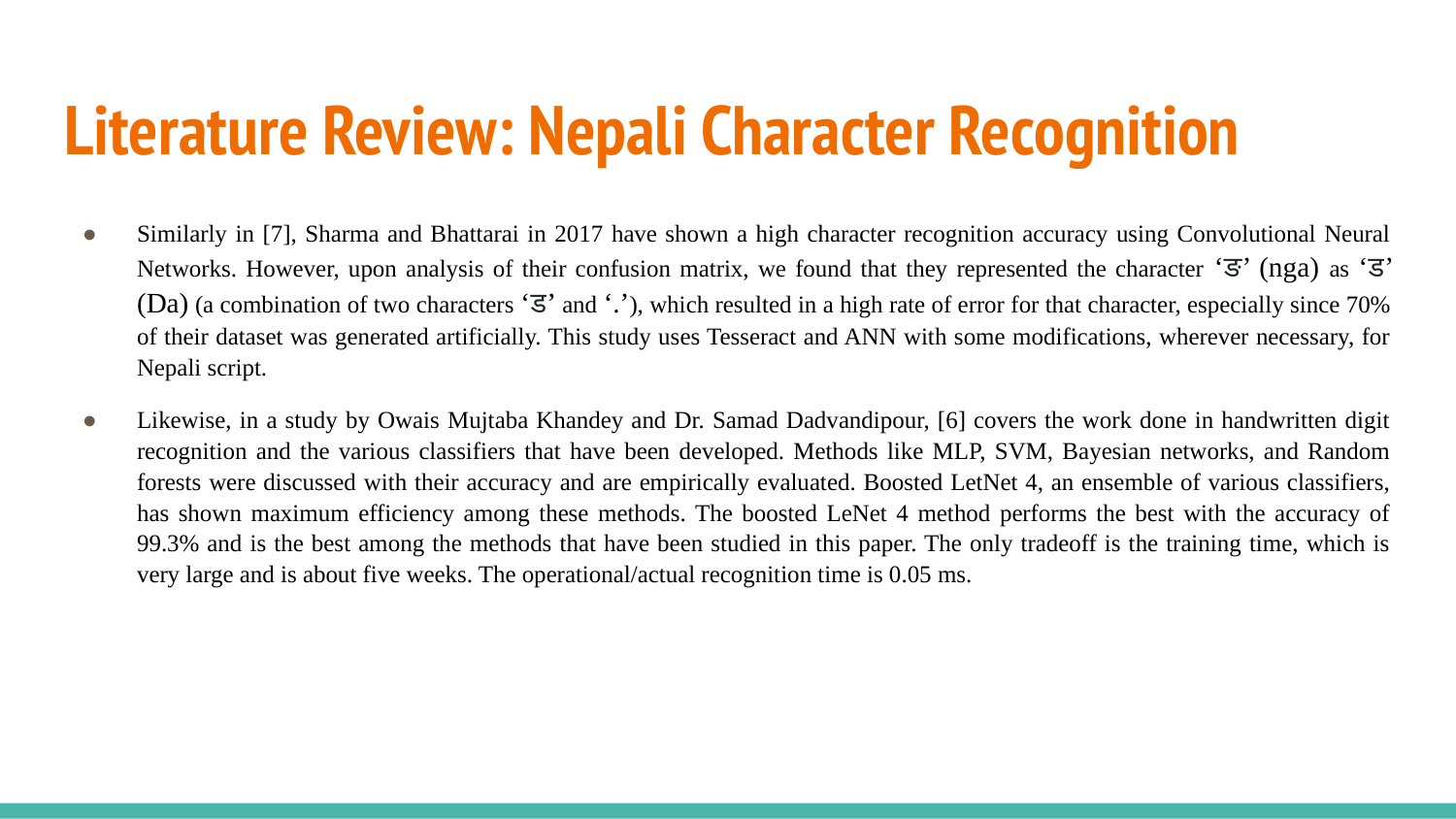

# Literature Review: Nepali Character Recognition

Similarly in [7], Sharma and Bhattarai in 2017 have shown a high character recognition accuracy using Convolutional Neural Networks. However, upon analysis of their confusion matrix, we found that they represented the character ‘ङ’ (nga) as ‘ड’ (Da) (a combination of two characters ‘ड’ and ‘.’), which resulted in a high rate of error for that character, especially since 70% of their dataset was generated artificially. This study uses Tesseract and ANN with some modifications, wherever necessary, for Nepali script.
Likewise, in a study by Owais Mujtaba Khandey and Dr. Samad Dadvandipour, [6] covers the work done in handwritten digit recognition and the various classifiers that have been developed. Methods like MLP, SVM, Bayesian networks, and Random forests were discussed with their accuracy and are empirically evaluated. Boosted LetNet 4, an ensemble of various classifiers, has shown maximum efficiency among these methods. The boosted LeNet 4 method performs the best with the accuracy of 99.3% and is the best among the methods that have been studied in this paper. The only tradeoff is the training time, which is very large and is about five weeks. The operational/actual recognition time is 0.05 ms.